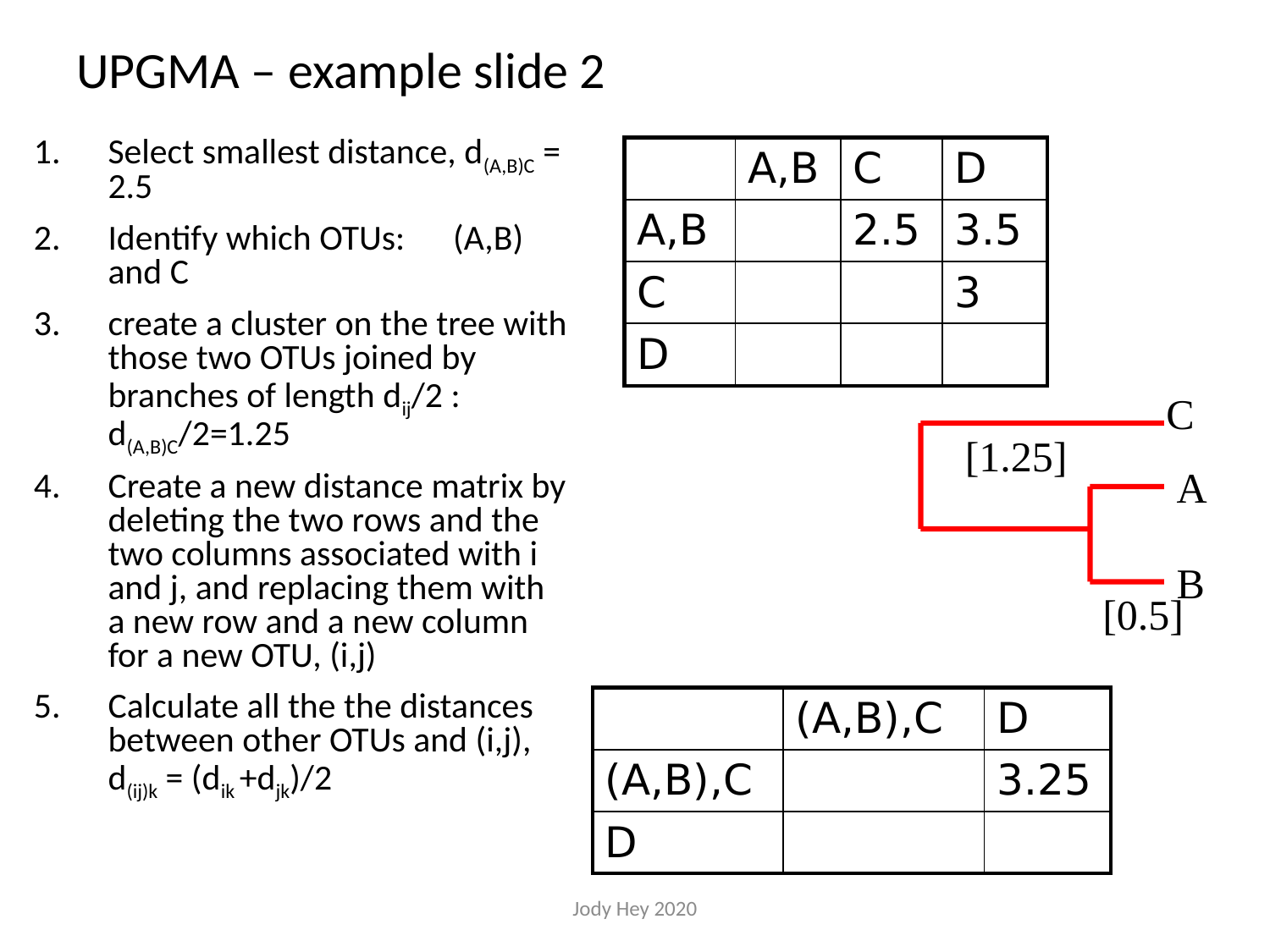

# UPGMA – example slide 2
Select smallest distance, d(A,B)C = 2.5
Identify which OTUs:      (A,B) and C
create a cluster on the tree with those two OTUs joined by branches of length dij/2 : d(A,B)C/2=1.25
Create a new distance matrix by deleting the two rows and the two columns associated with i and j, and replacing them with a new row and a new column for a new OTU, (i,j)
Calculate all the the distances between other OTUs and (i,j),  d(ij)k = (dik +djk)/2

|  | A,B | C | D |
| --- | --- | --- | --- |
| A,B |  | 2.5 | 3.5 |
| C |  |  | 3 |
| D |  |  |  |
C

[1.25]
A

B
[0.5]

|  | (A,B),C | D |
| --- | --- | --- |
| (A,B),C |  | 3.25 |
| D |  |  |
Jody Hey 2020